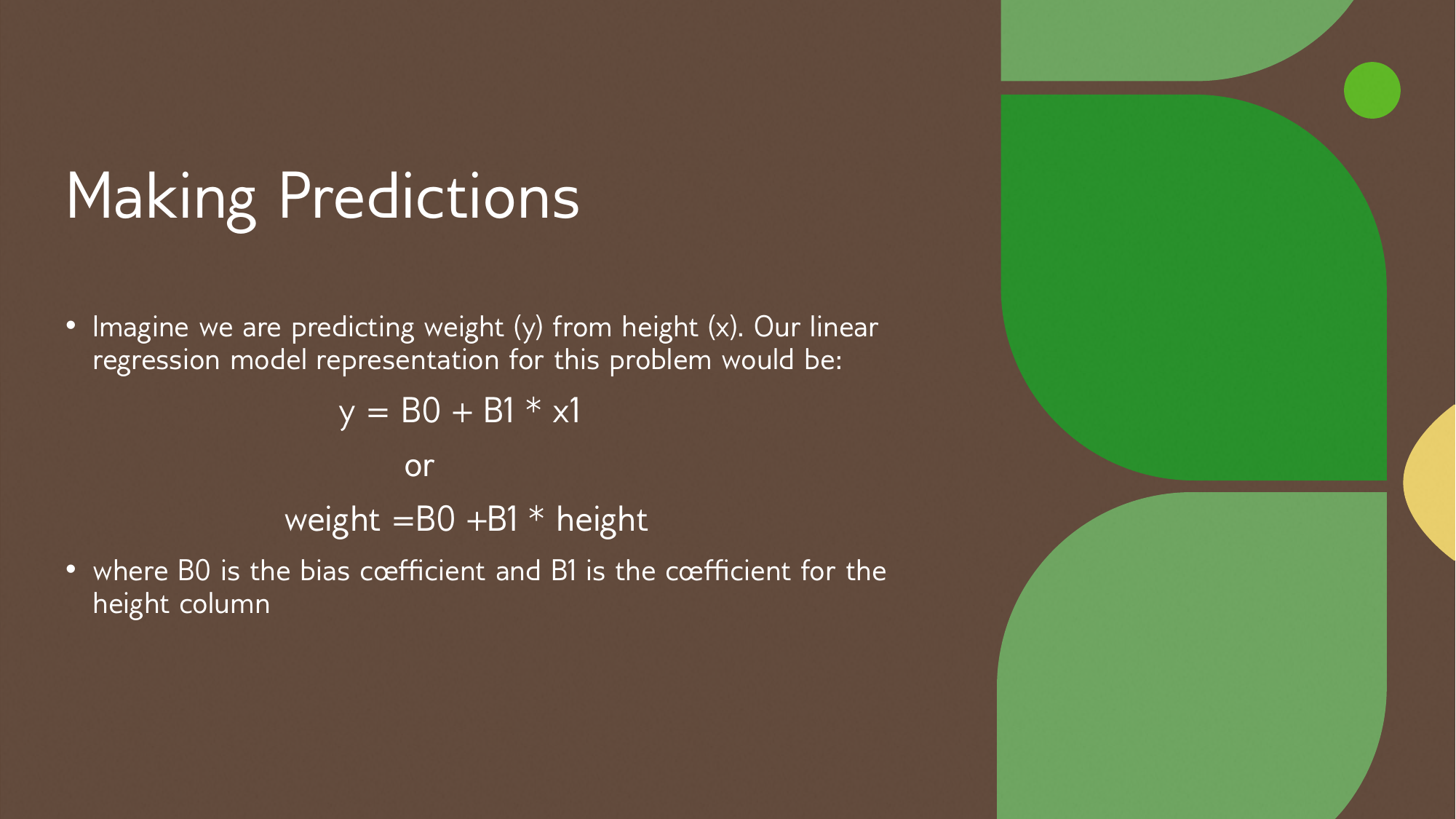

# Making Predictions
Imagine we are predicting weight (y) from height (x). Our linear regression model representation for this problem would be:
		     y = B0 + B1 * x1
			 or
		weight =B0 +B1 * height
where B0 is the bias coefficient and B1 is the coefficient for the height column